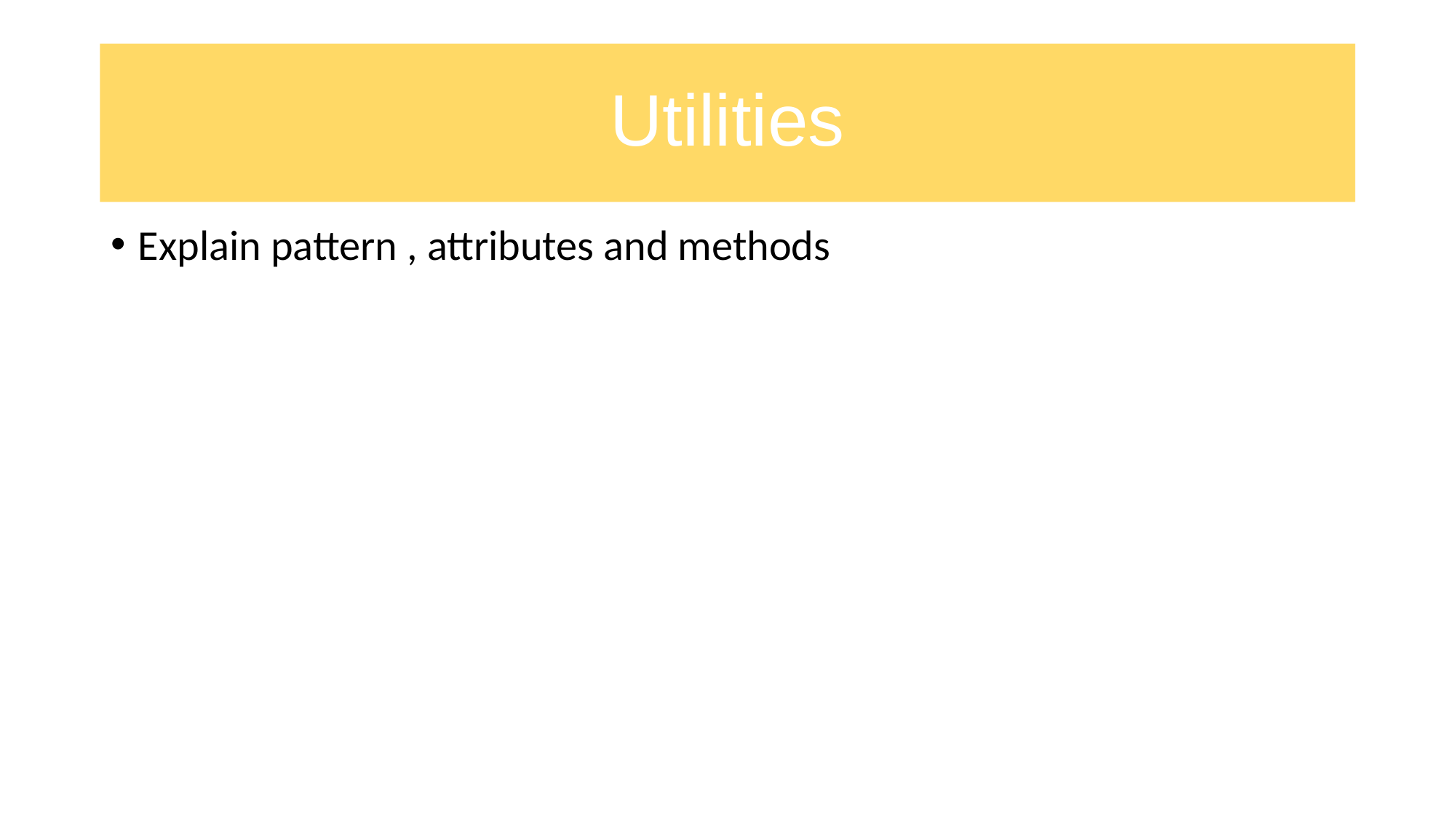

# Utilities
Explain pattern , attributes and methods